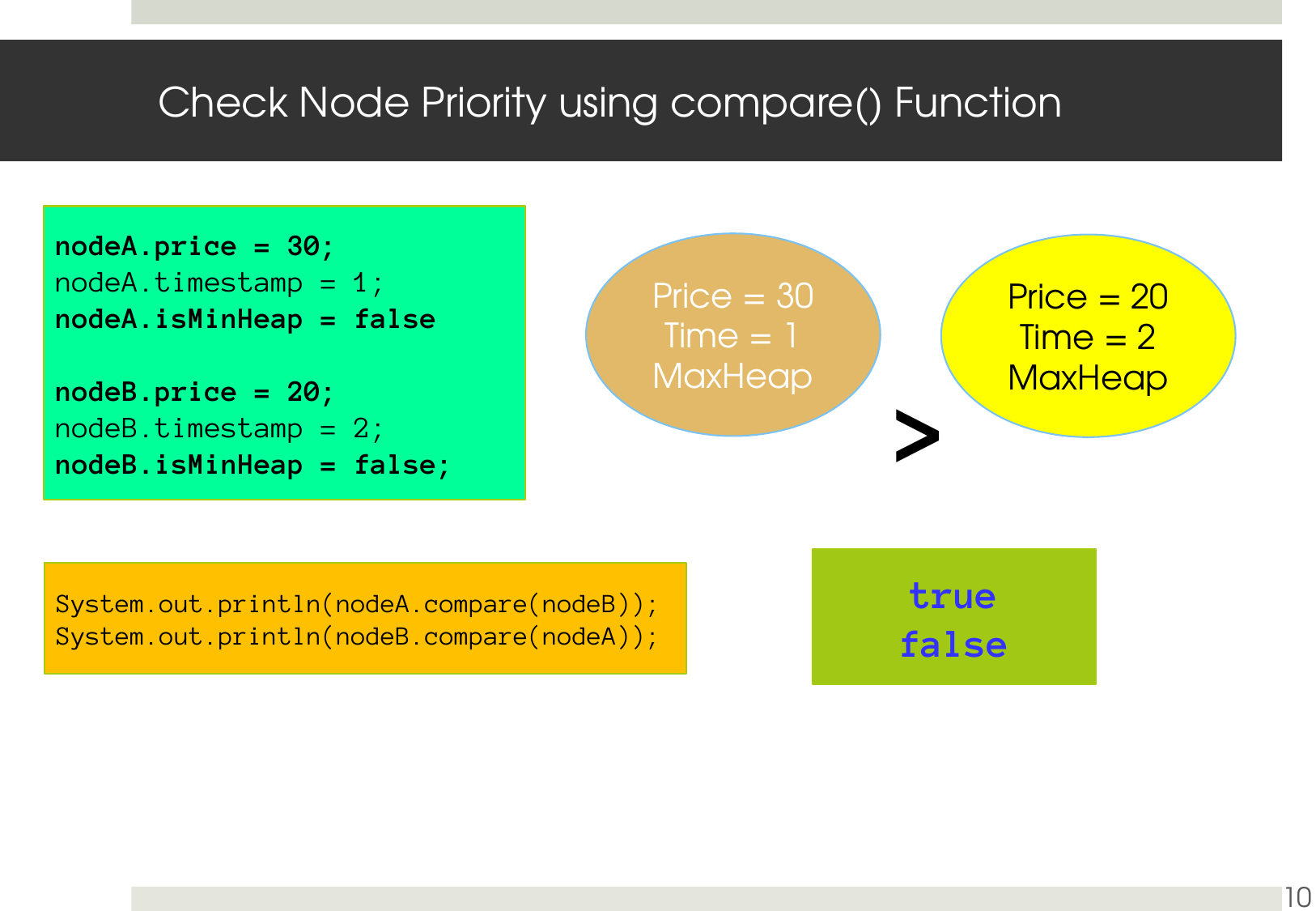

# Check Node Priority using compare() Function
nodeA.price = 30; nodeA.timestamp = 1; nodeA.isMinHeap = false

nodeB.price = 20; nodeB.timestamp = 2; nodeB.isMinHeap = false;
Price = 30
Time = 1
MaxHeap
Price = 20
Time = 2
MaxHeap
>
true
false
System.out.println(nodeA.compare(nodeB));
System.out.println(nodeB.compare(nodeA));
10